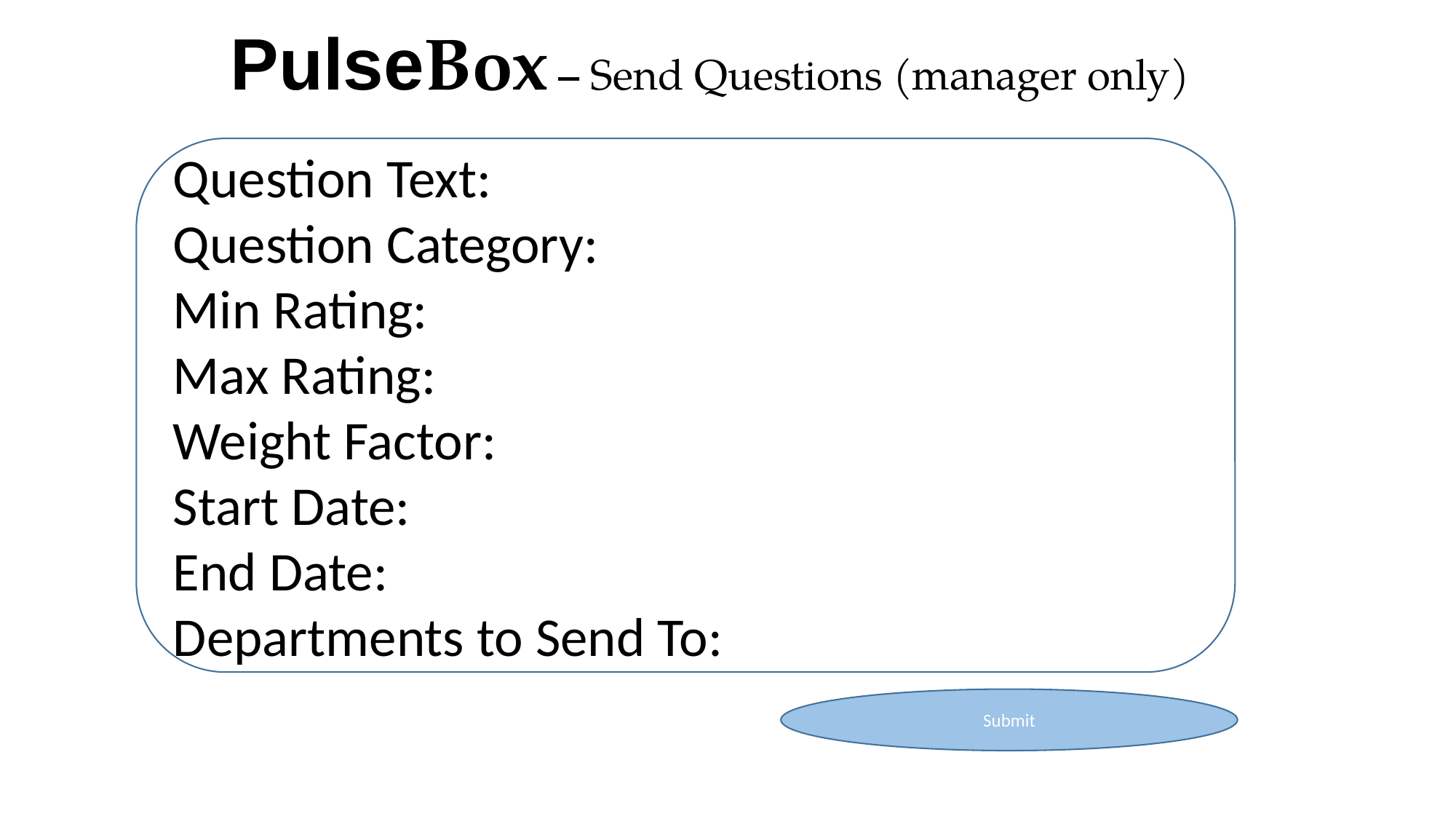

PulseBox – Send Questions (manager only)

Question Text:
Question Category:
Min Rating:
Max Rating:
Weight Factor:
Start Date:
End Date:
Departments to Send To:

Submit